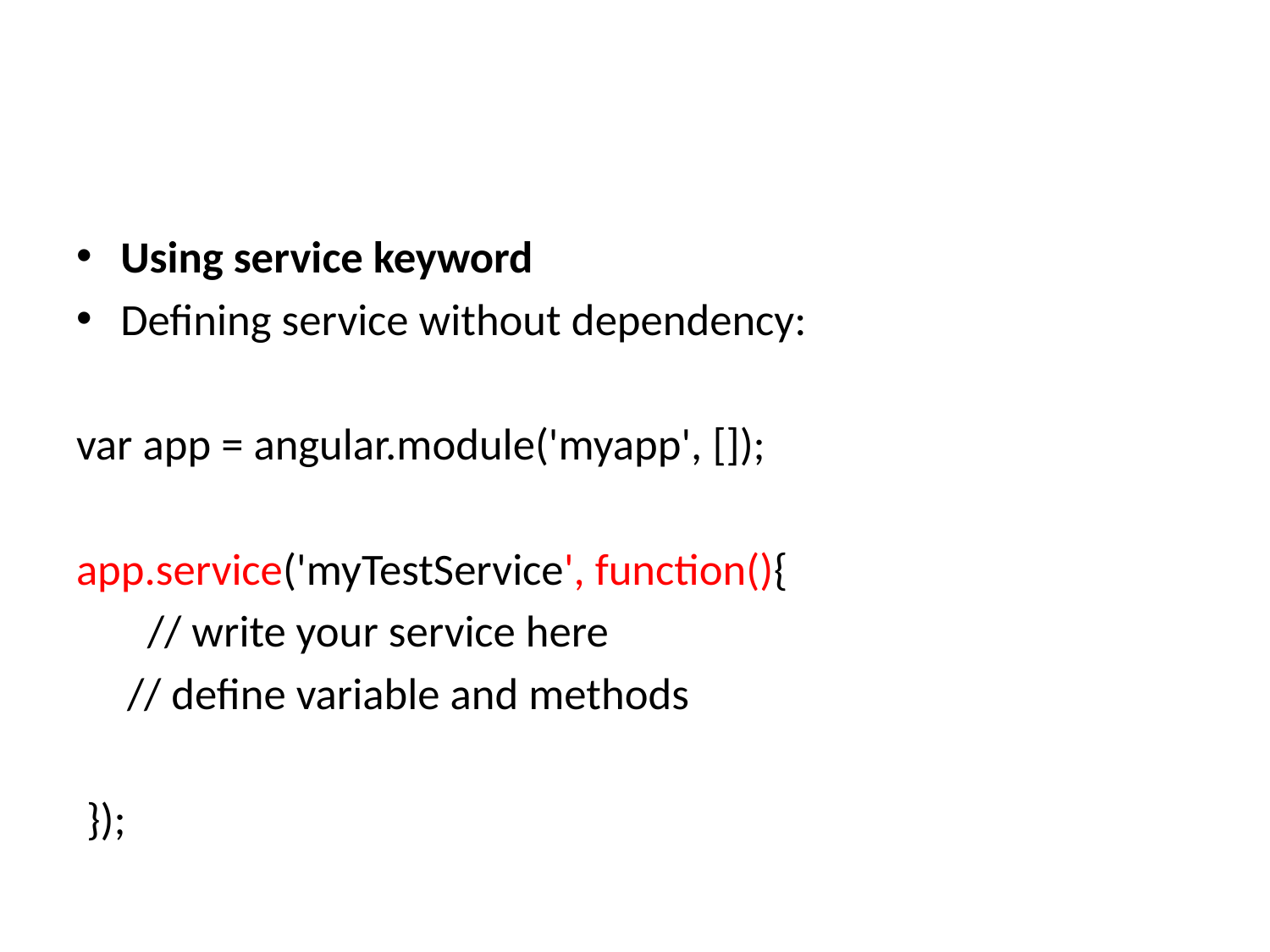

Using service keyword
Defining service without dependency:

var app = angular.module('myapp', []);

app.service('myTestService', function(){
       // write your service here
     // define variable and methods

 });